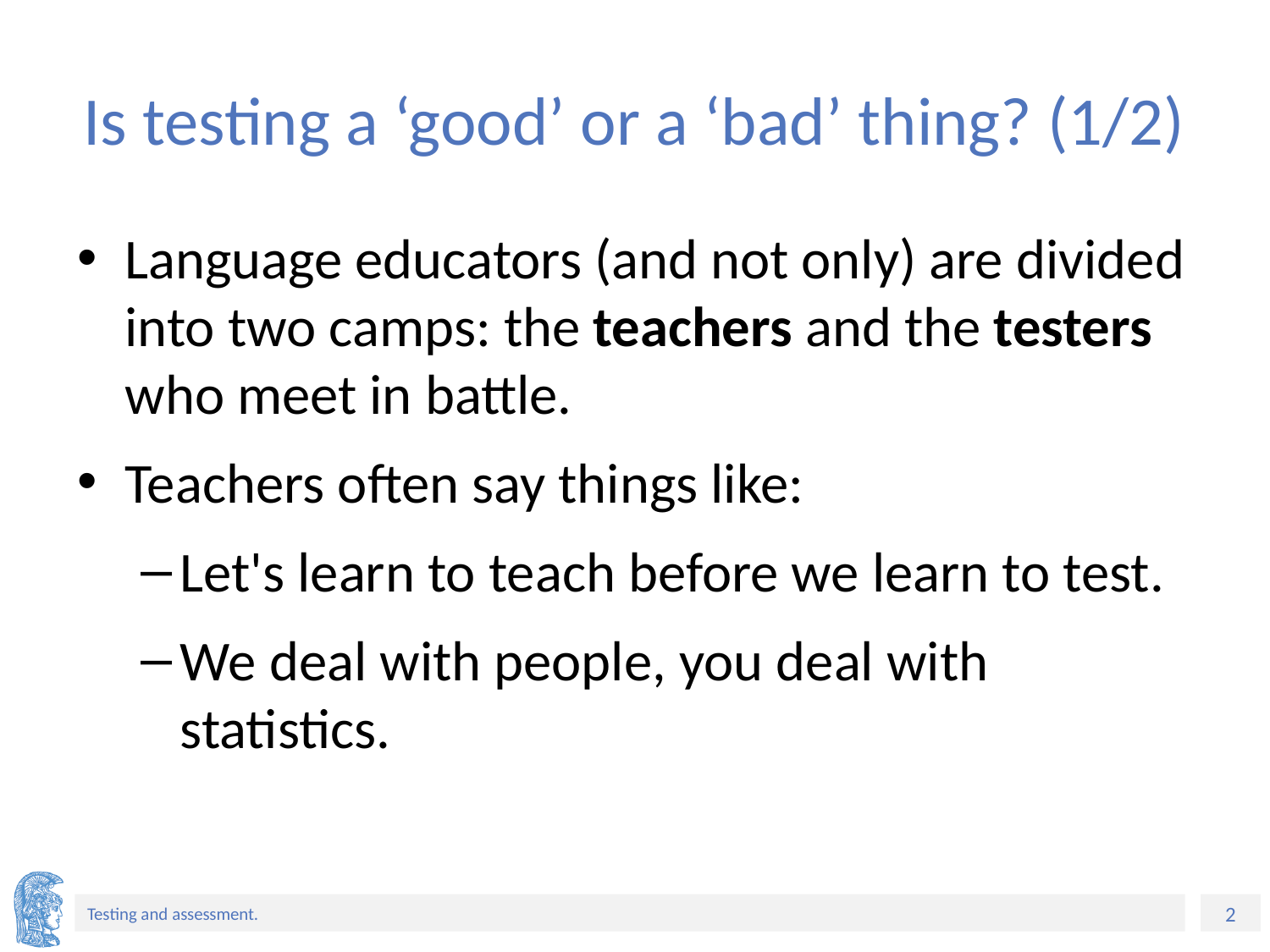

# Is testing a ‘good’ or a ‘bad’ thing? (1/2)
Language educators (and not only) are divided into two camps: the teachers and the testers who meet in battle.
Teachers often say things like:
Let's learn to teach before we learn to test.
We deal with people, you deal with statistics.